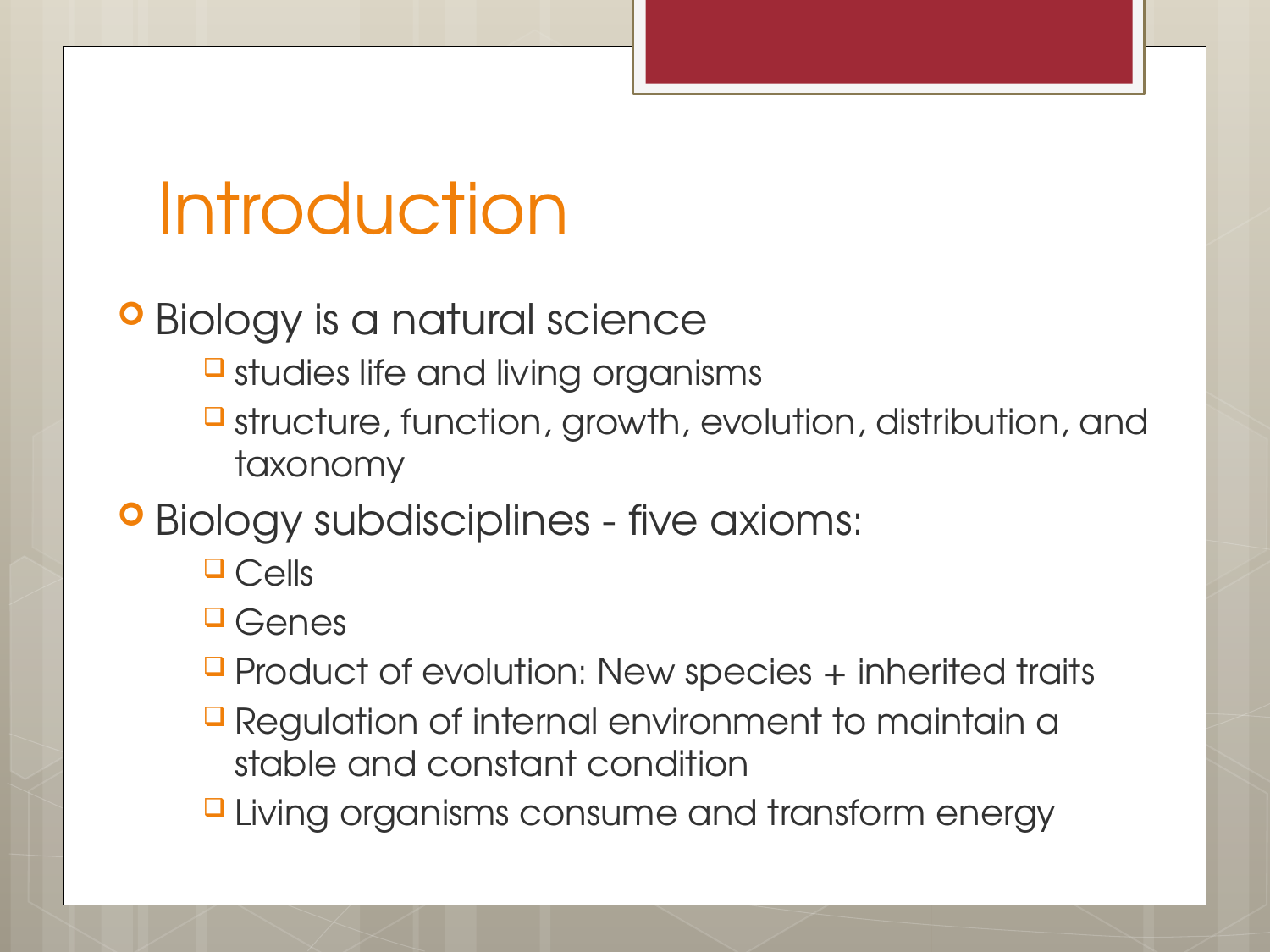

# Introduction
Biology is a natural science
studies life and living organisms
structure, function, growth, evolution, distribution, and taxonomy
Biology subdisciplines - five axioms:
Cells
Genes
Product of evolution: New species + inherited traits
Regulation of internal environment to maintain a stable and constant condition
Living organisms consume and transform energy